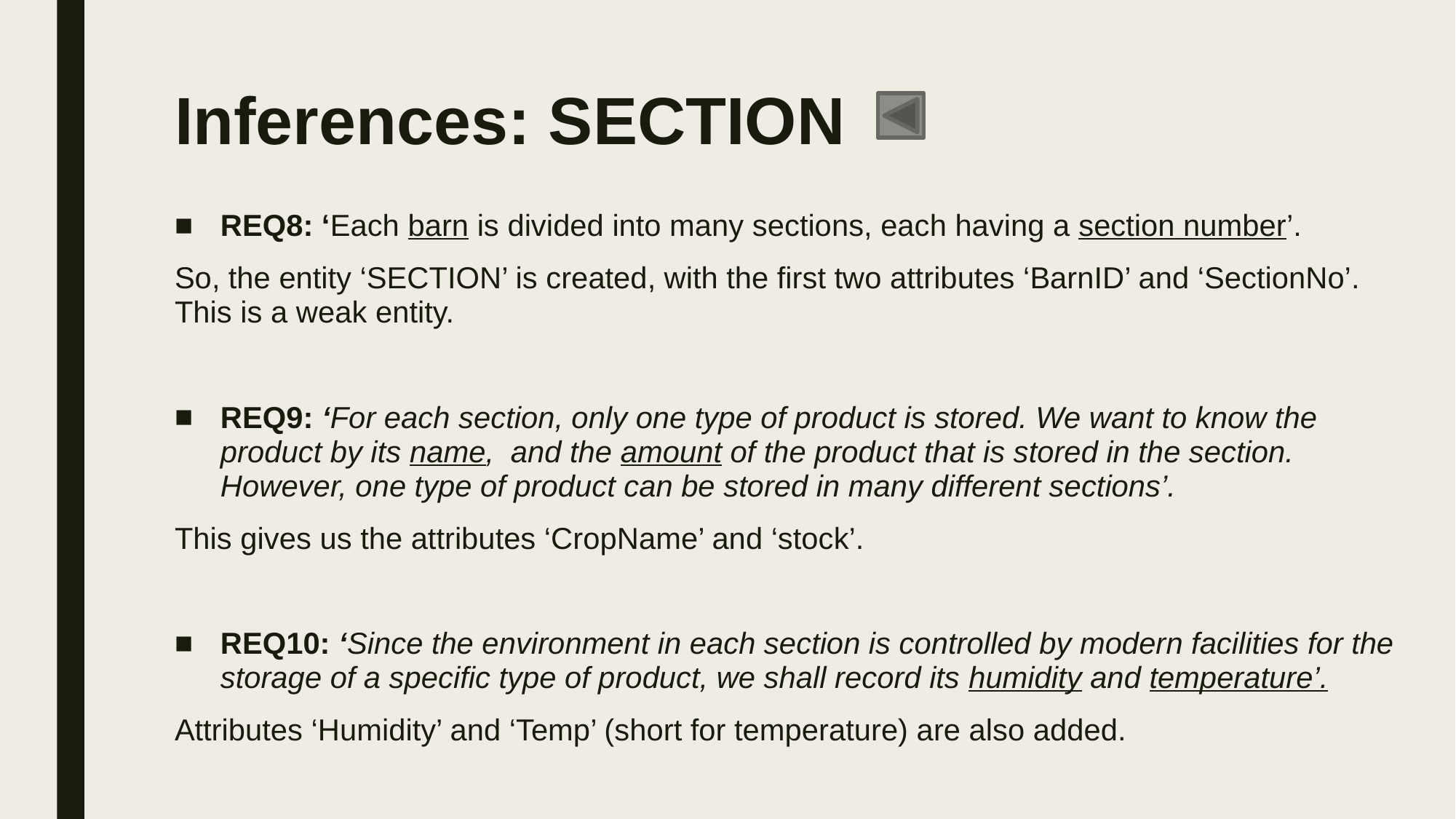

# Inferences: SECTION

REQ8: ‘Each barn is divided into many sections, each having a section number’.
So, the entity ‘SECTION’ is created, with the first two attributes ‘BarnID’ and ‘SectionNo’. This is a weak entity.

REQ9: ‘For each section, only one type of product is stored. We want to know the product by its name,  and the amount of the product that is stored in the section. However, one type of product can be stored in many different sections’.
This gives us the attributes ‘CropName’ and ‘stock’.

REQ10: ‘Since the environment in each section is controlled by modern facilities for the storage of a specific type of product, we shall record its humidity and temperature’.
Attributes ‘Humidity’ and ‘Temp’ (short for temperature) are also added.